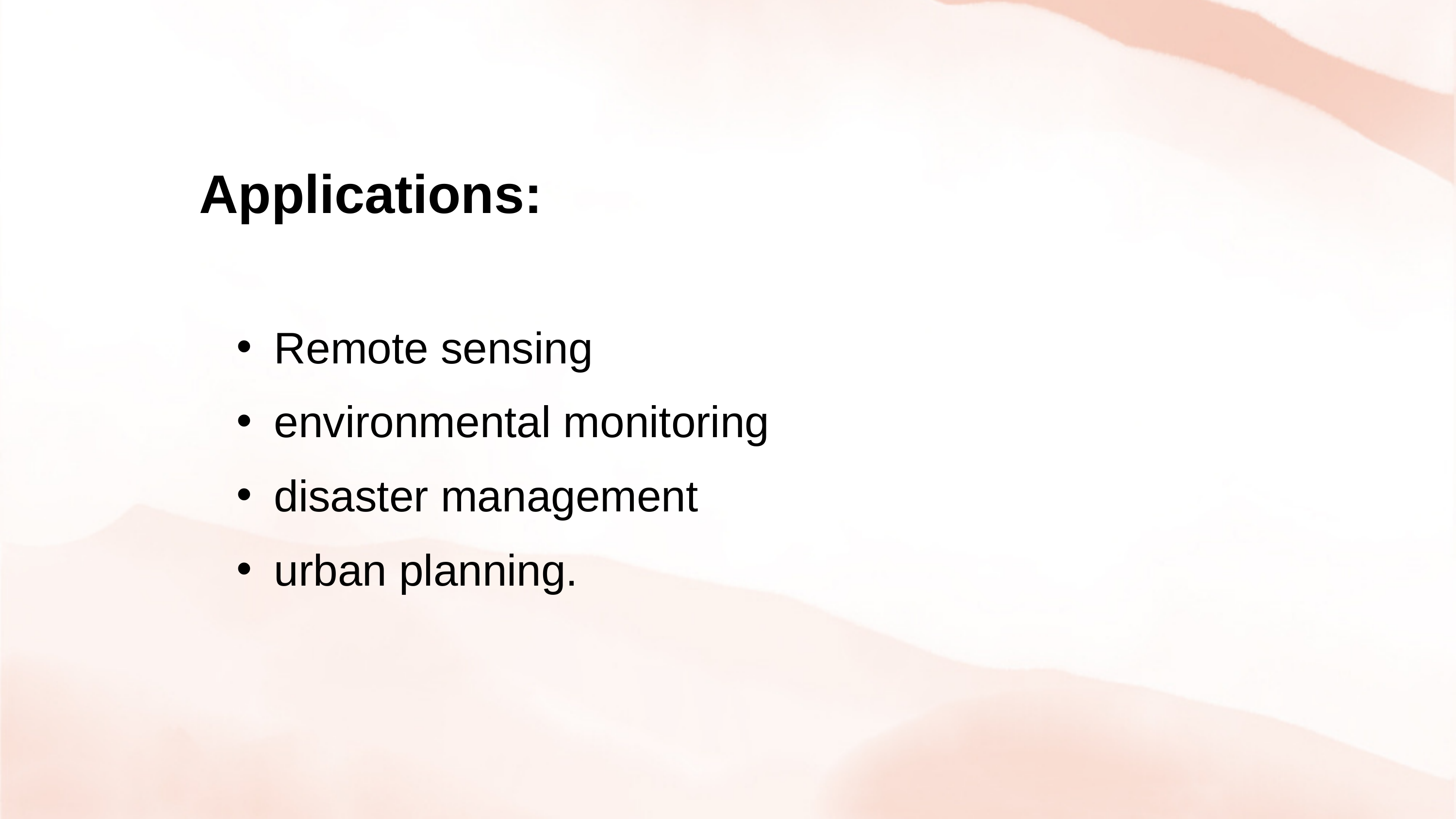

Applications:

Remote sensing
environmental monitoring
disaster management
urban planning.